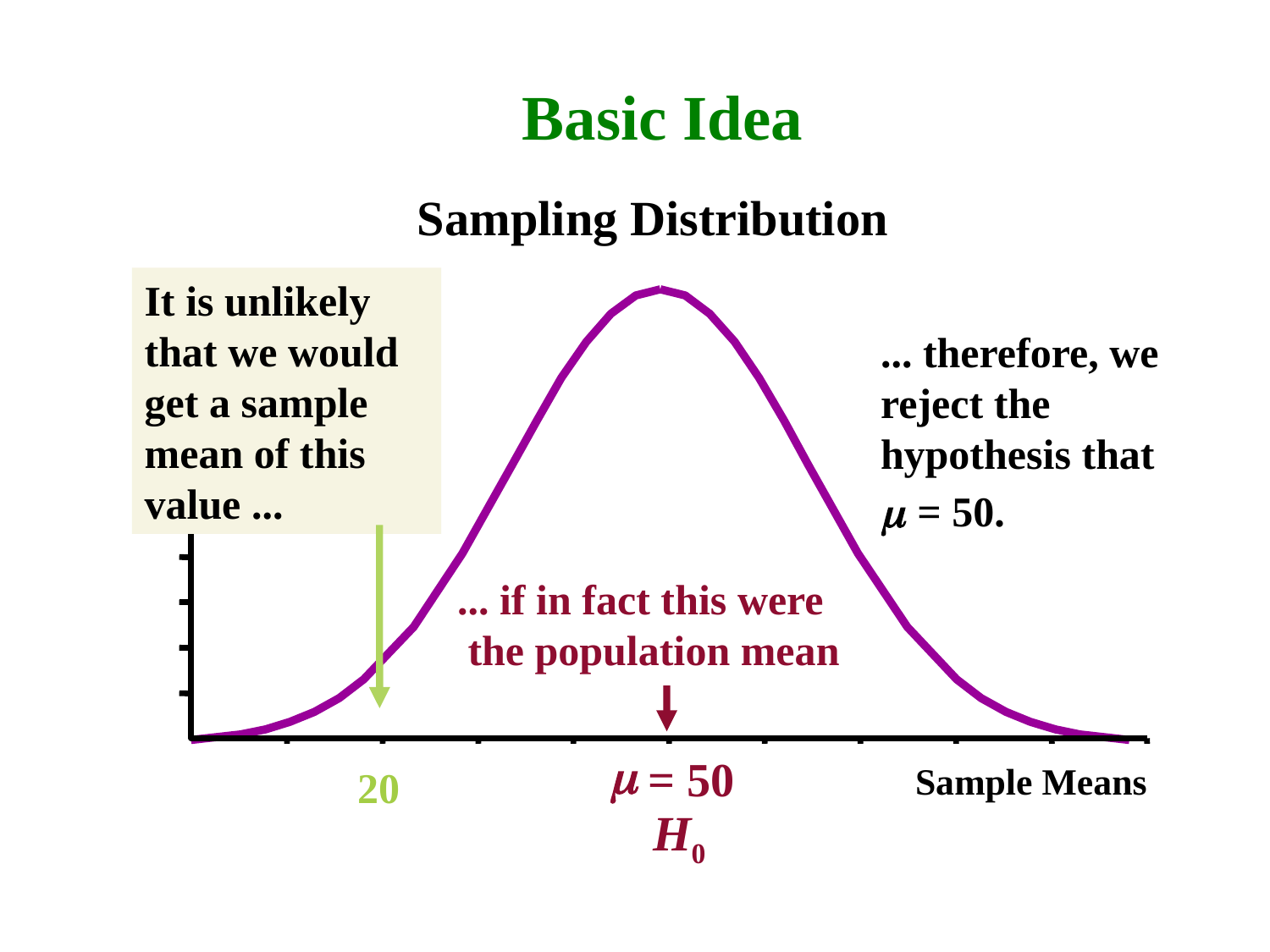

# Basic Idea
Sampling Distribution

μ
 = 50
Sample Means
H0
It is unlikely that we would get a sample mean of this value ...

20
... therefore, we reject the hypothesis that μ = 50.
... if in fact this were
 the population mean